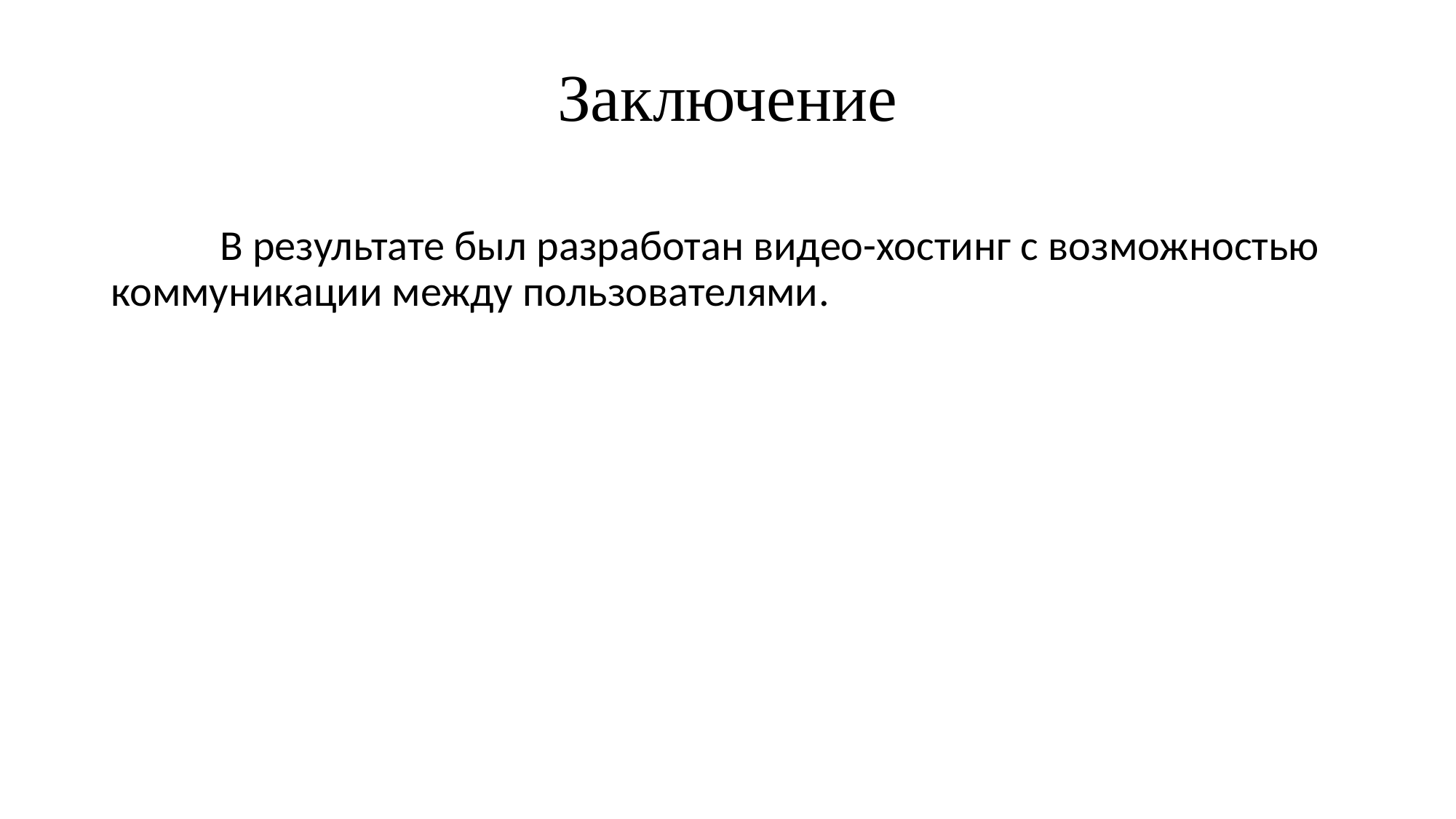

# Заключение
	В результате был разработан видео-хостинг с возможностью коммуникации между пользователями.